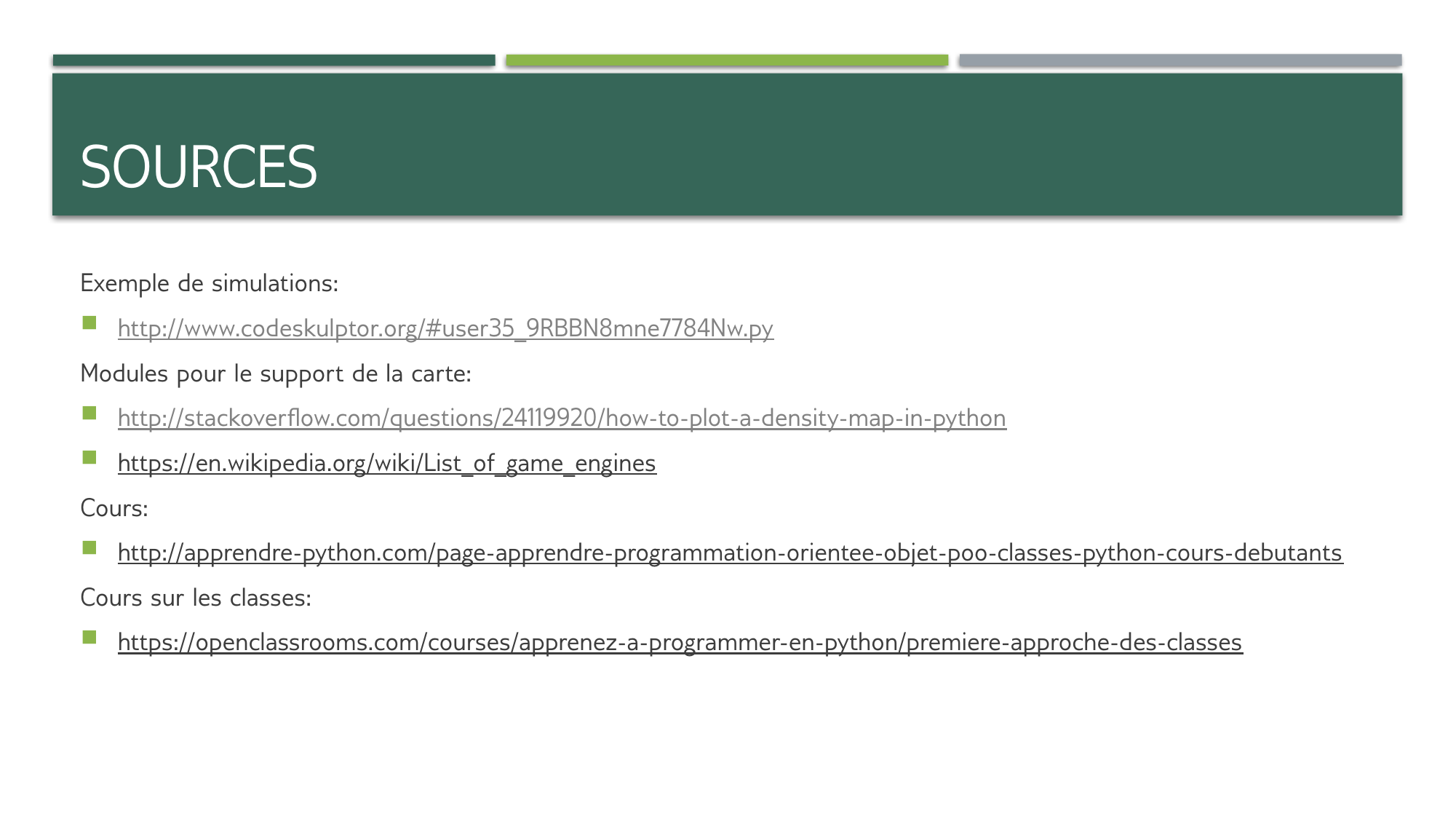

# Sources
Exemple de simulations:
http://www.codeskulptor.org/#user35_9RBBN8mne7784Nw.py
Modules pour le support de la carte:
http://stackoverflow.com/questions/24119920/how-to-plot-a-density-map-in-python
https://en.wikipedia.org/wiki/List_of_game_engines
Cours:
http://apprendre-python.com/page-apprendre-programmation-orientee-objet-poo-classes-python-cours-debutants
Cours sur les classes:
https://openclassrooms.com/courses/apprenez-a-programmer-en-python/premiere-approche-des-classes